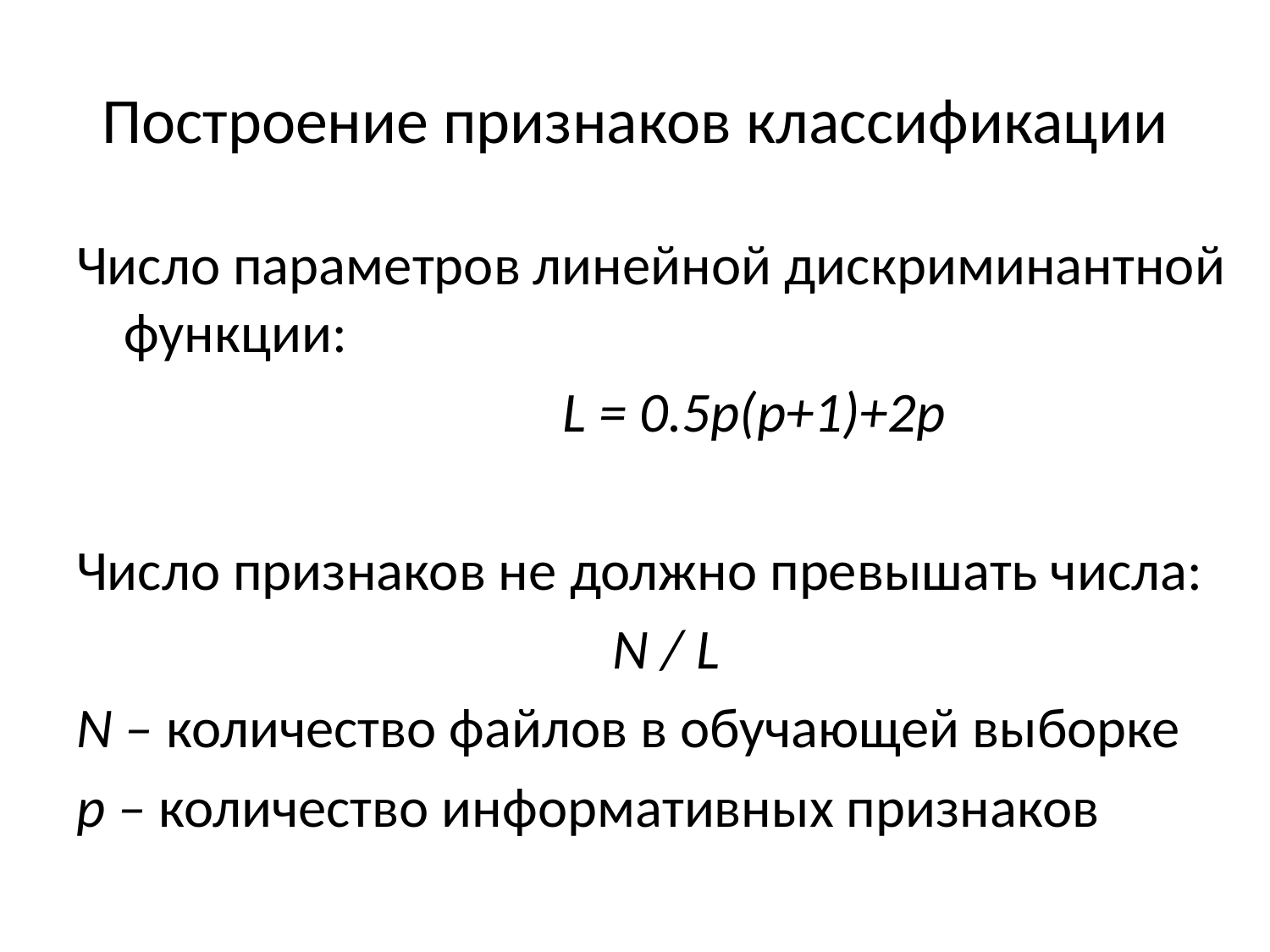

# Построение признаков классификации
Число параметров линейной дискриминантной функции:
		L = 0.5p(p+1)+2p

Число признаков не должно превышать числа:
N / L
N – количество файлов в обучающей выборке
p – количество информативных признаков